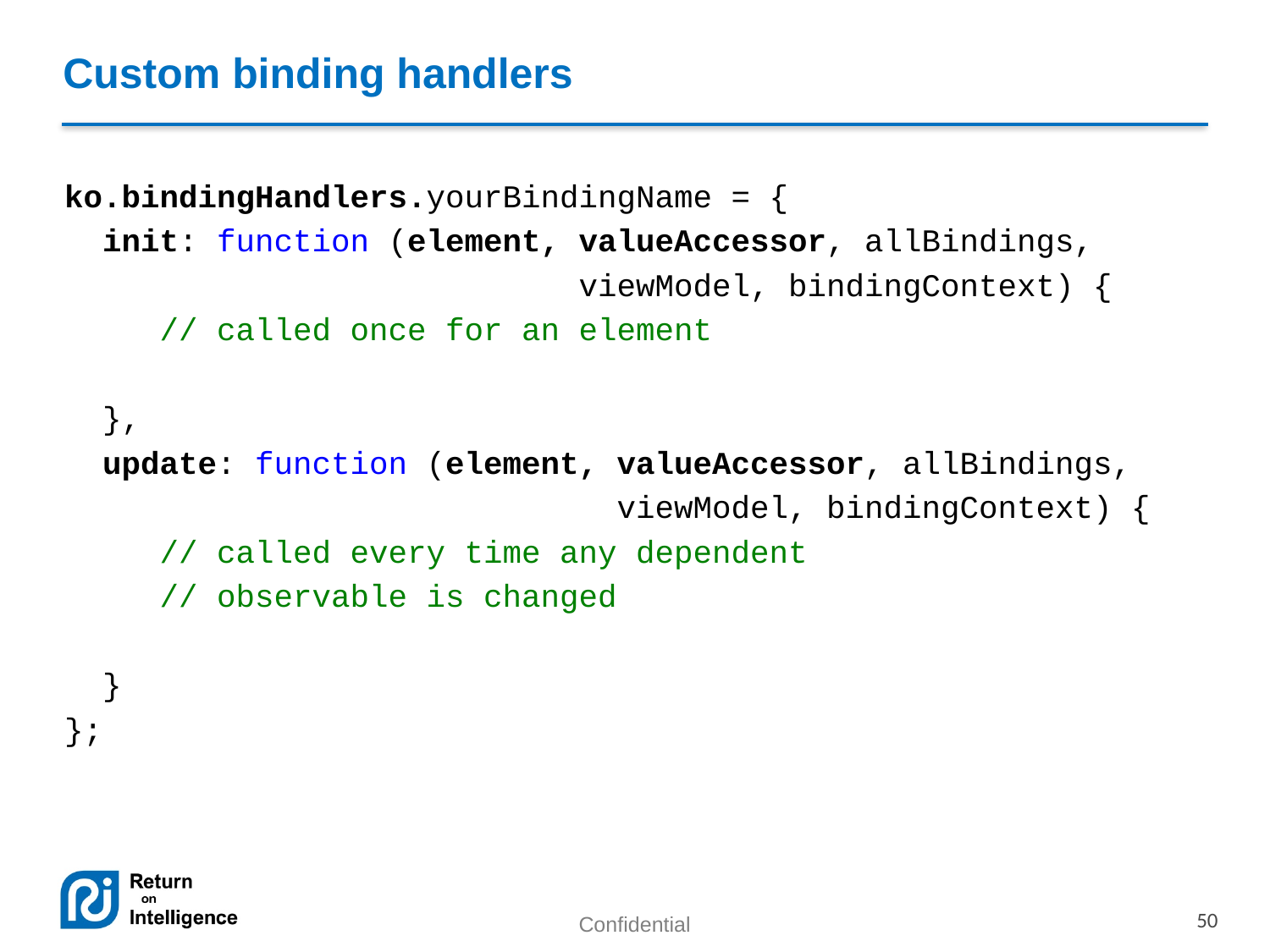

# Custom binding handlers
ko.bindingHandlers.yourBindingName = {
  init: function (element, valueAccessor, allBindings,
                           viewModel, bindingContext) {
     // called once for an element

  },
  update: function (element, valueAccessor, allBindings,
                             viewModel, bindingContext) {
     // called every time any dependent
     // observable is changed

  }
};